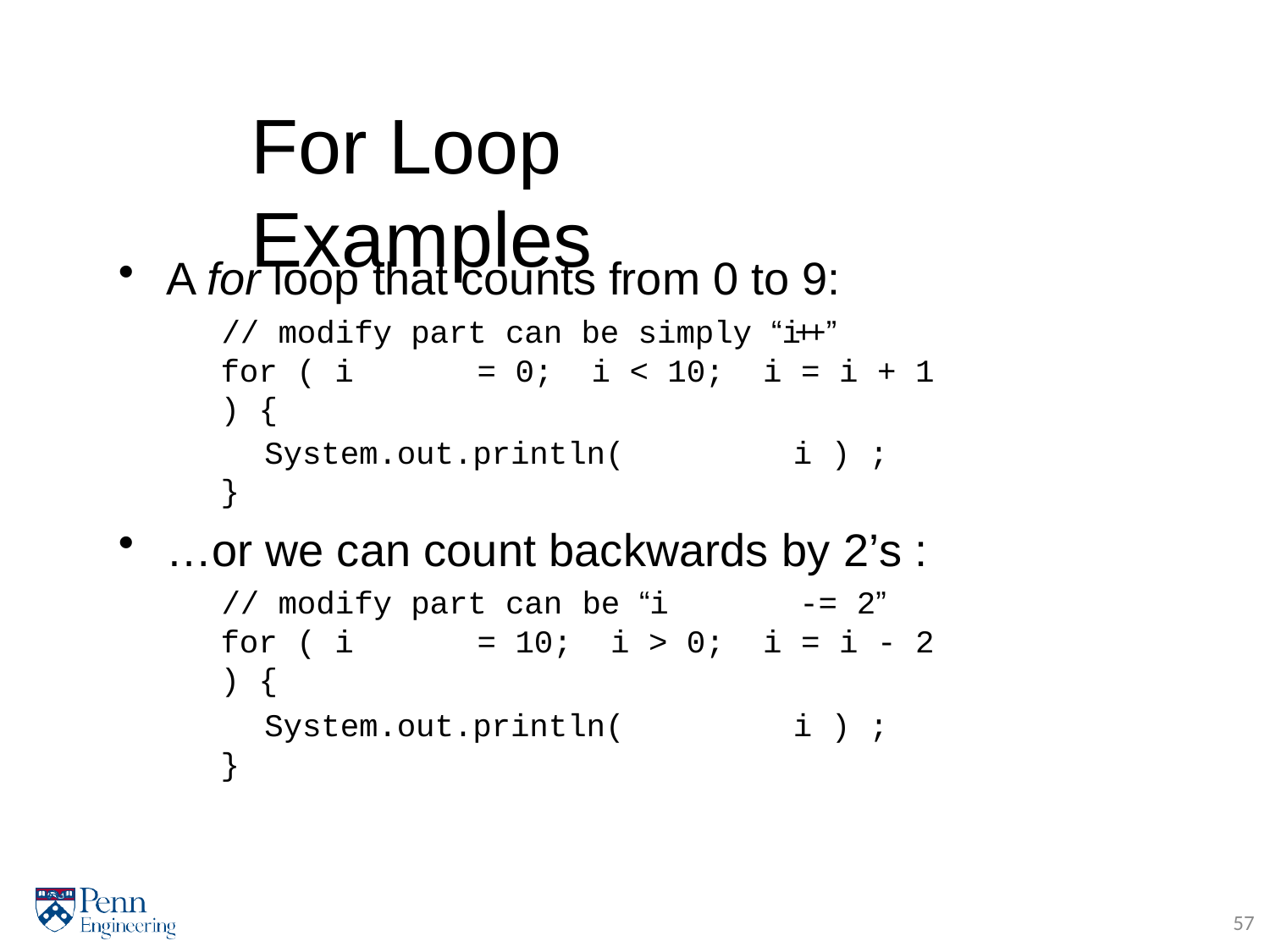

# For Loop	Examples
A for loop that counts from 0 to 9:
// modify part can be simply “i++”
for ( i	= 0;	i	< 10;	i	=	i	+ 1 ) {
System.out.println(	i	) ;
}
…or we can count backwards by 2’s :
// modify part can be “i	-= 2”
for ( i	= 10;	i	> 0;	i	=	i	- 2 ) {
System.out.println(	i	) ;
}
57